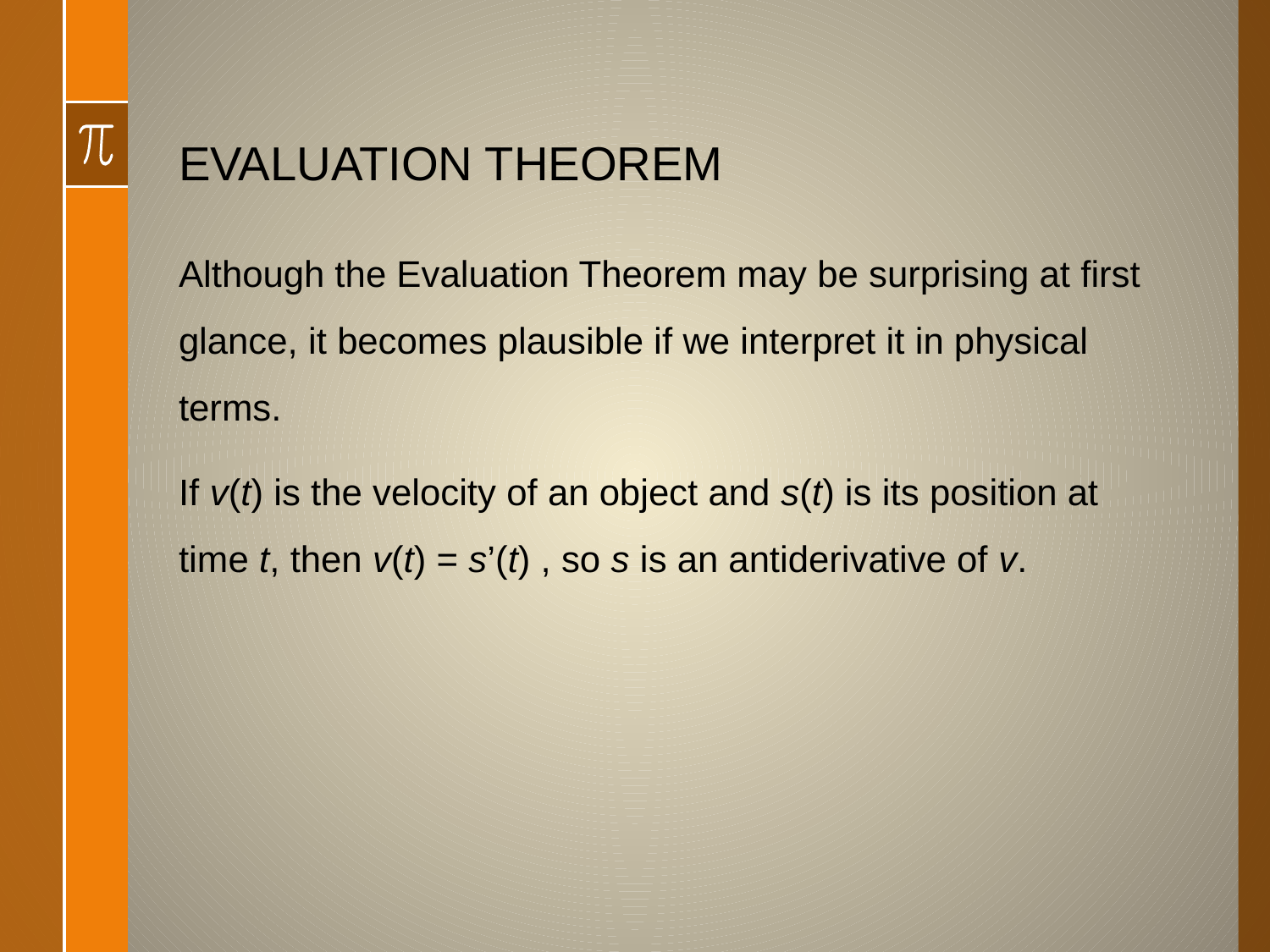

# EVALUATION THEOREM
Although the Evaluation Theorem may be surprising at first glance, it becomes plausible if we interpret it in physical terms.
If v(t) is the velocity of an object and s(t) is its position at time t, then v(t) = s’(t) , so s is an antiderivative of v.